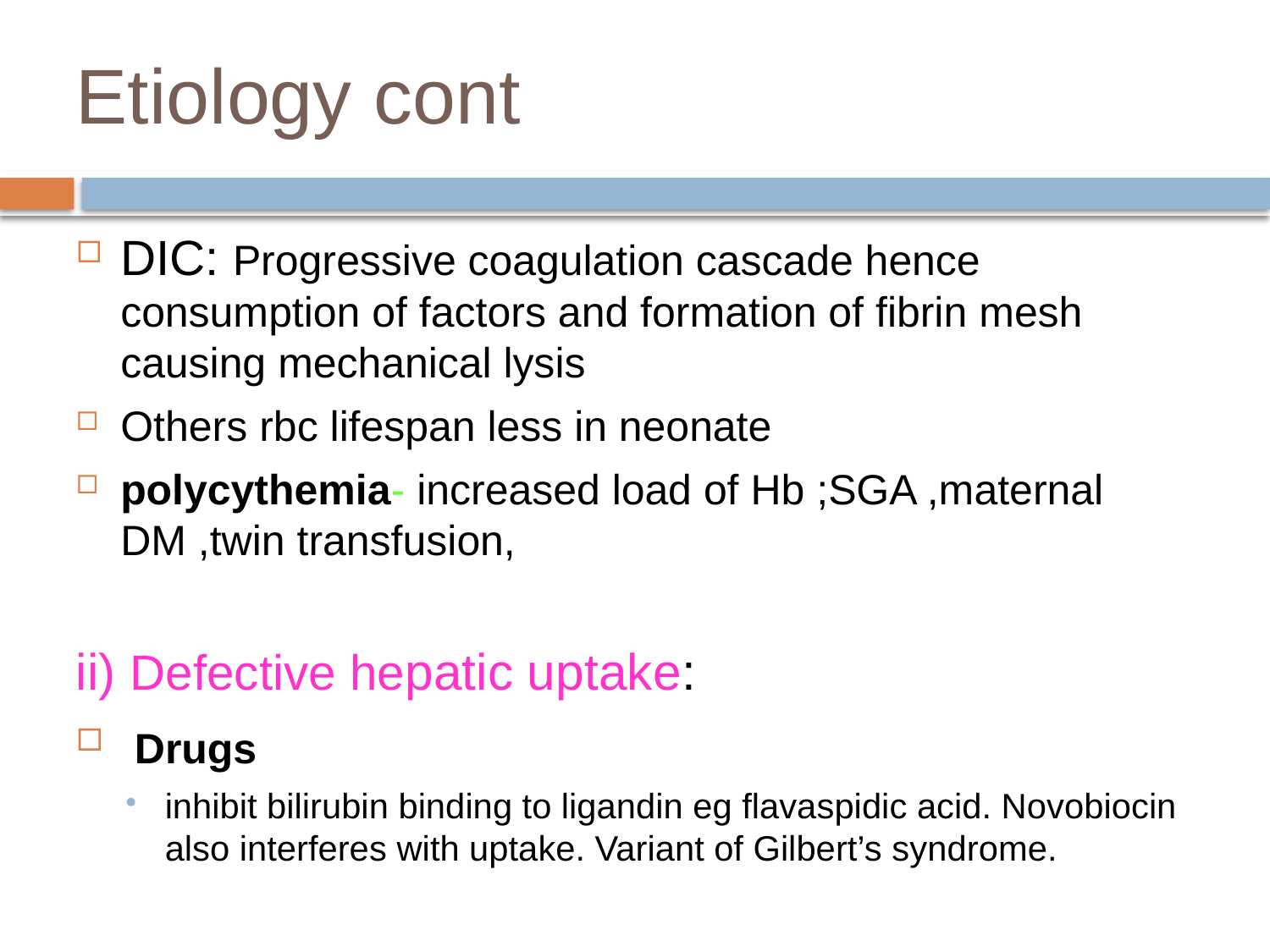

# Etiology cont

DIC: Progressive coagulation cascade hence consumption of factors and formation of fibrin mesh causing mechanical lysis
Others rbc lifespan less in neonate
polycythemia- increased load of Hb ;SGA ,maternal DM ,twin transfusion,

ii) Defective hepatic uptake:
 Drugs
inhibit bilirubin binding to ligandin eg flavaspidic acid. Novobiocin also interferes with uptake. Variant of Gilbert’s syndrome.